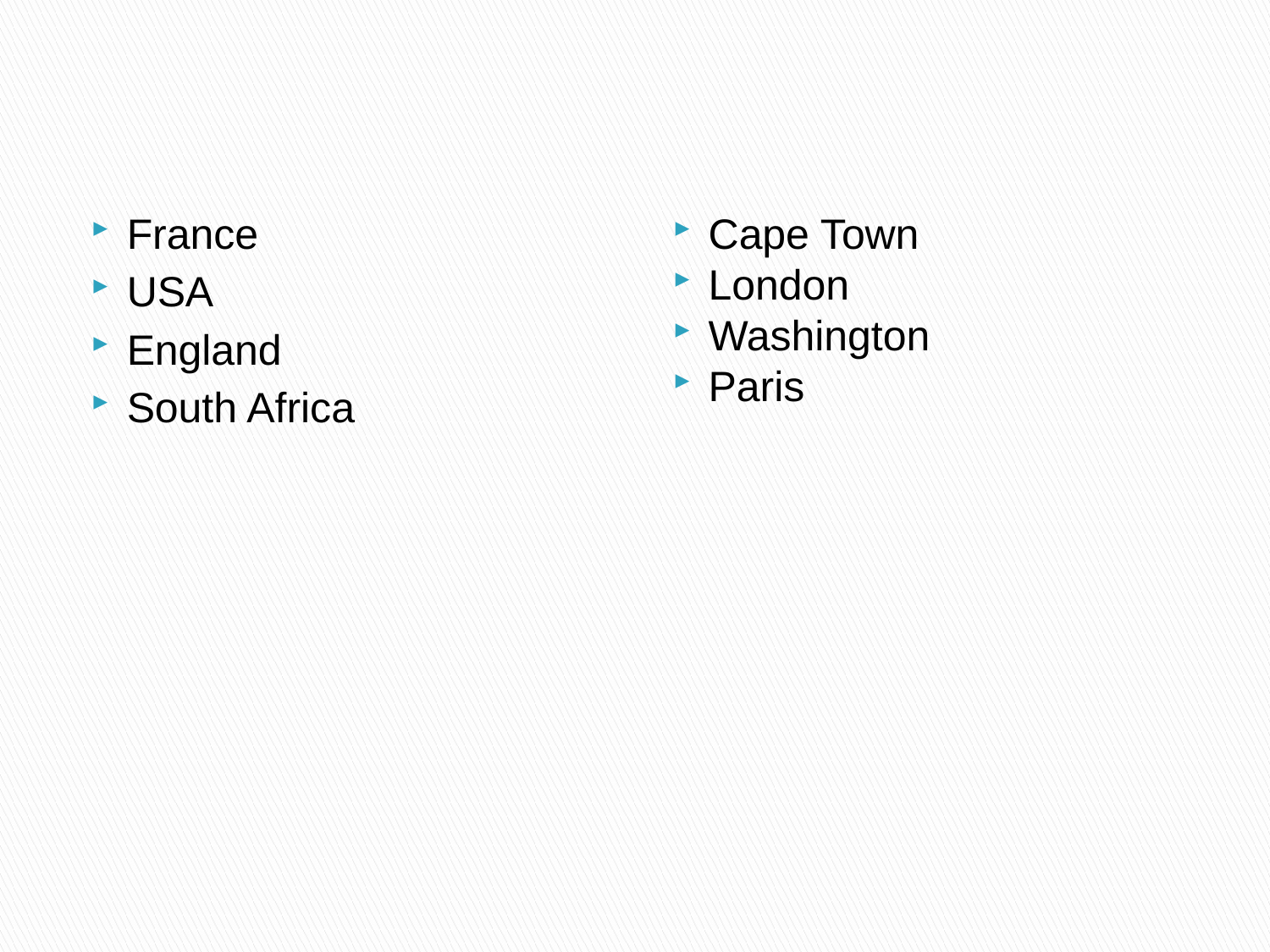

#
France
USA
England
South Africa
Cape Town
London
Washington
Paris